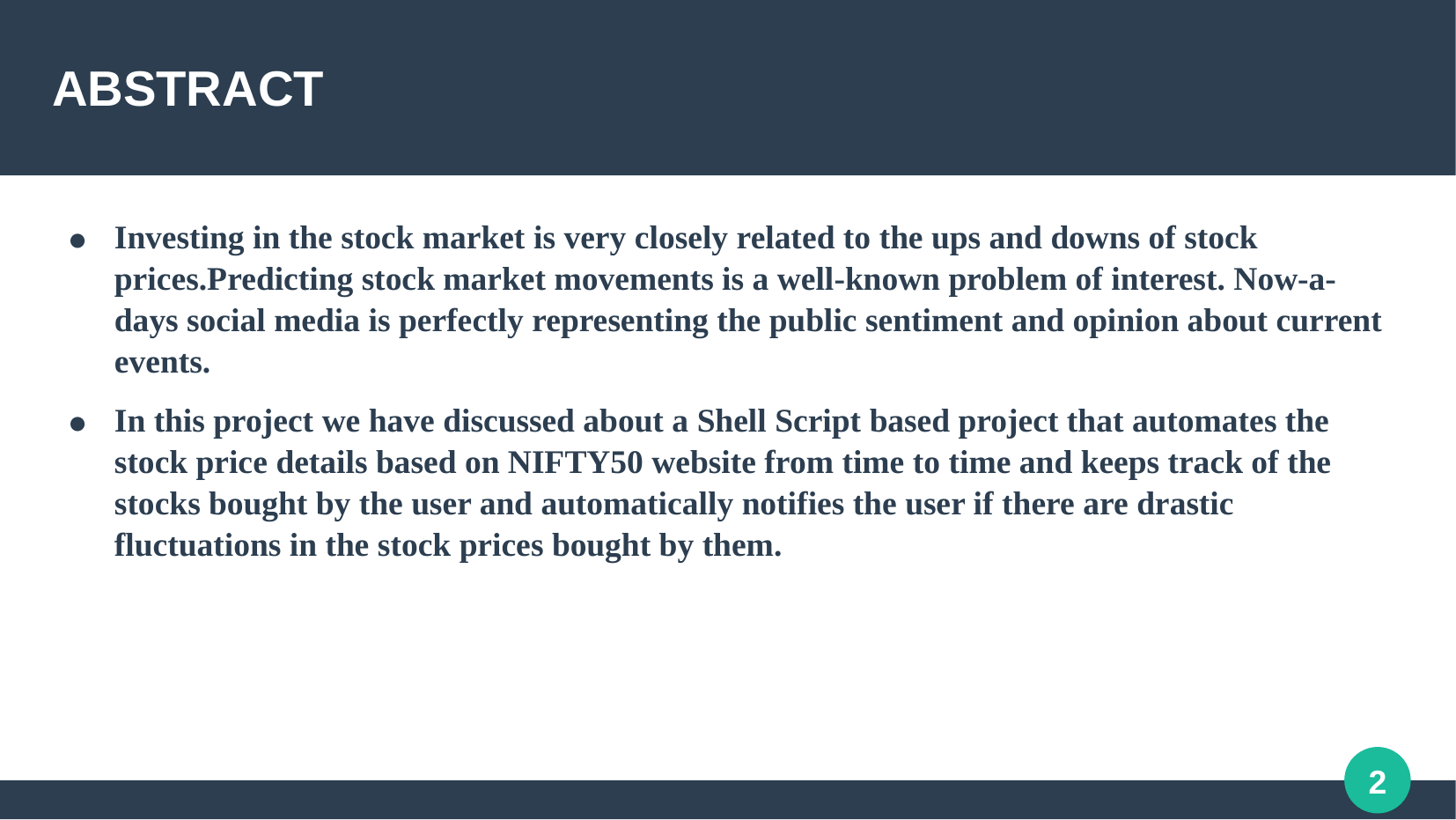

# ABSTRACT
Investing in the stock market is very closely related to the ups and downs of stock prices.Predicting stock market movements is a well-known problem of interest. Now-a- days social media is perfectly representing the public sentiment and opinion about current events.
In this project we have discussed about a Shell Script based project that automates the stock price details based on NIFTY50 website from time to time and keeps track of the stocks bought by the user and automatically notifies the user if there are drastic fluctuations in the stock prices bought by them.